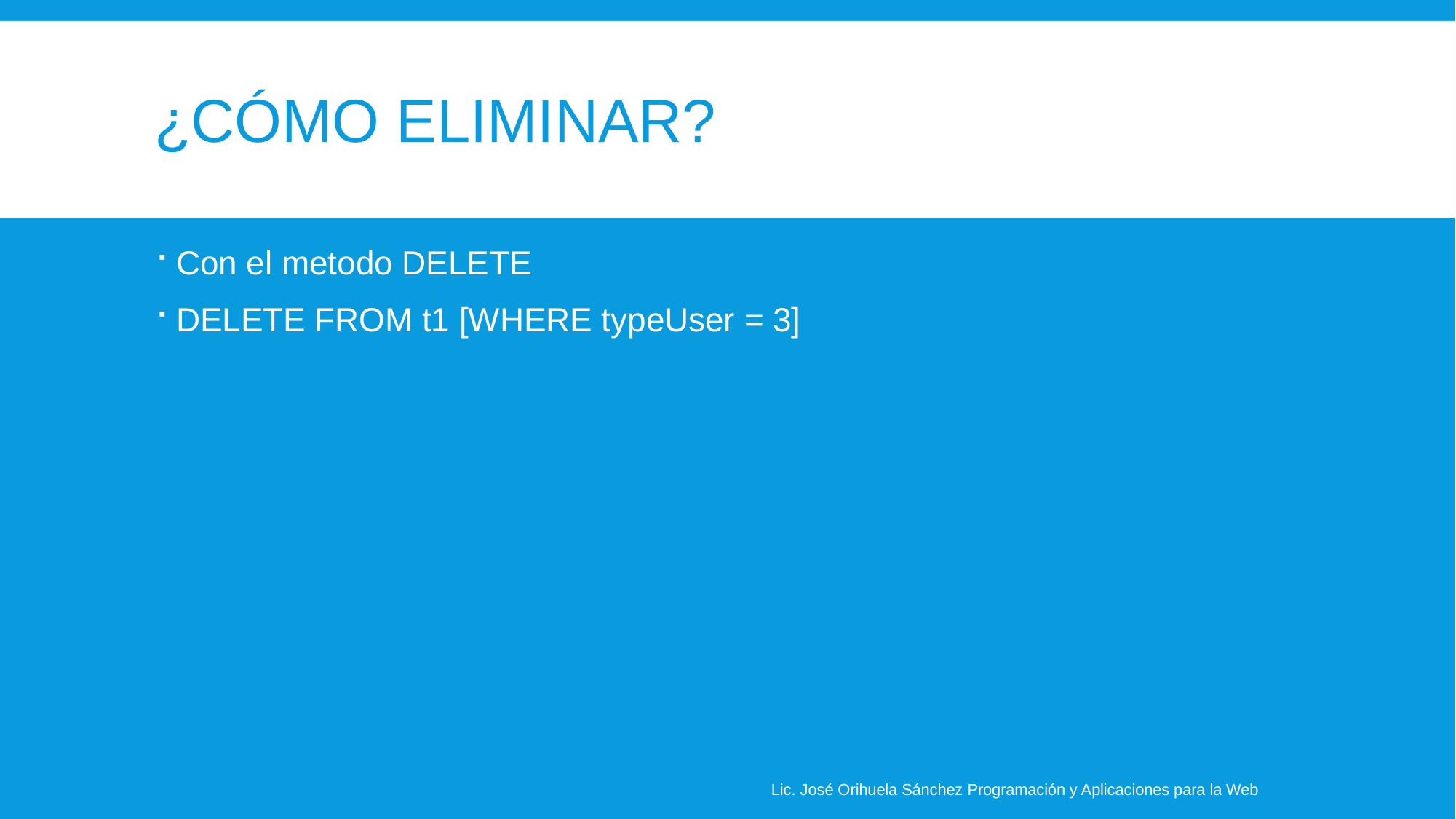

# ¿Cómo eliminar?
Con el metodo DELETE
DELETE FROM t1 [WHERE typeUser = 3]
Lic. José Orihuela Sánchez Programación y Aplicaciones para la Web